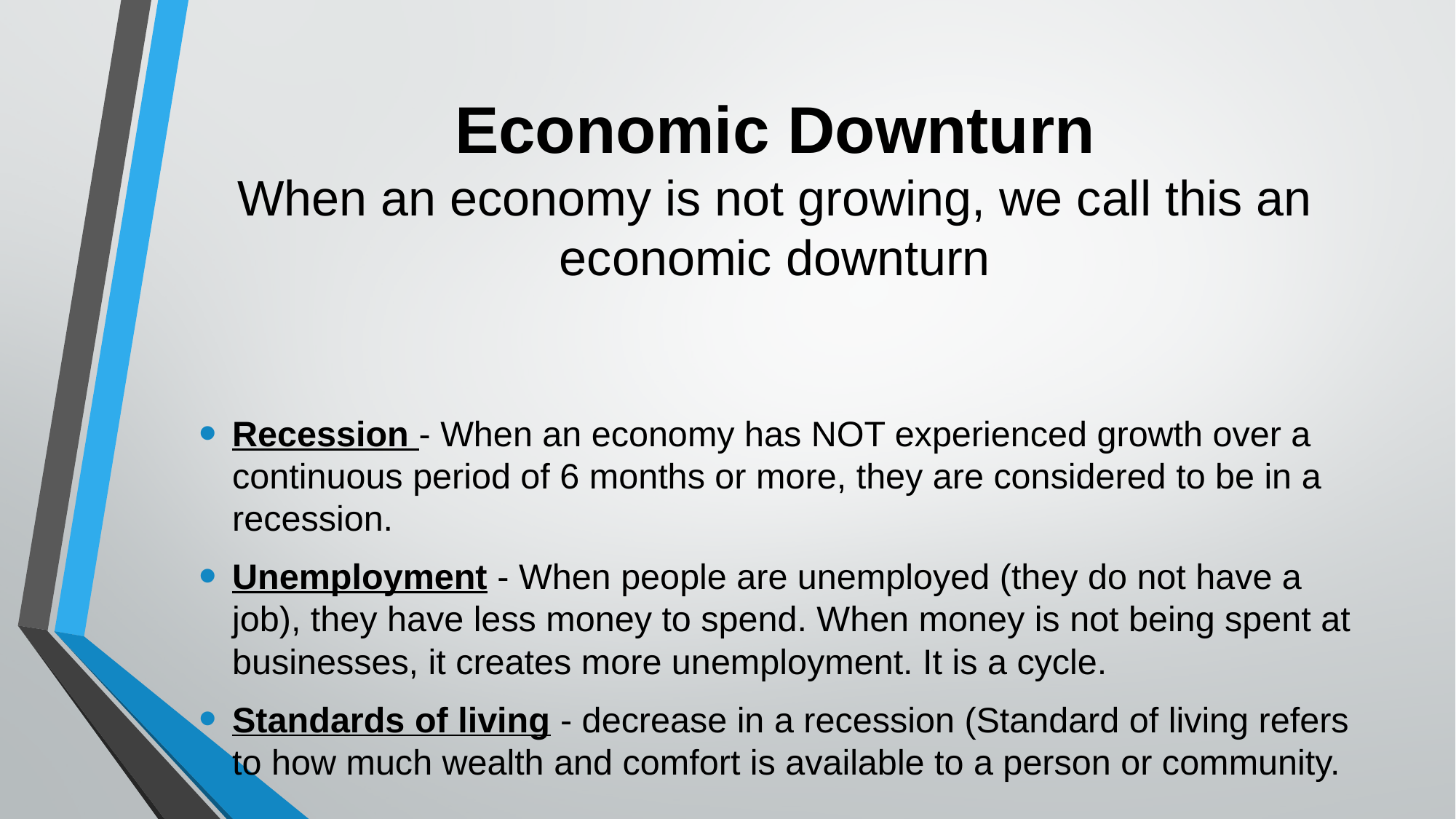

# Economic Downturn When an economy is not growing, we call this an economic downturn
Recession - When an economy has NOT experienced growth over a continuous period of 6 months or more, they are considered to be in a recession.
Unemployment - When people are unemployed (they do not have a job), they have less money to spend. When money is not being spent at businesses, it creates more unemployment. It is a cycle.
Standards of living - decrease in a recession (Standard of living refers to how much wealth and comfort is available to a person or community.